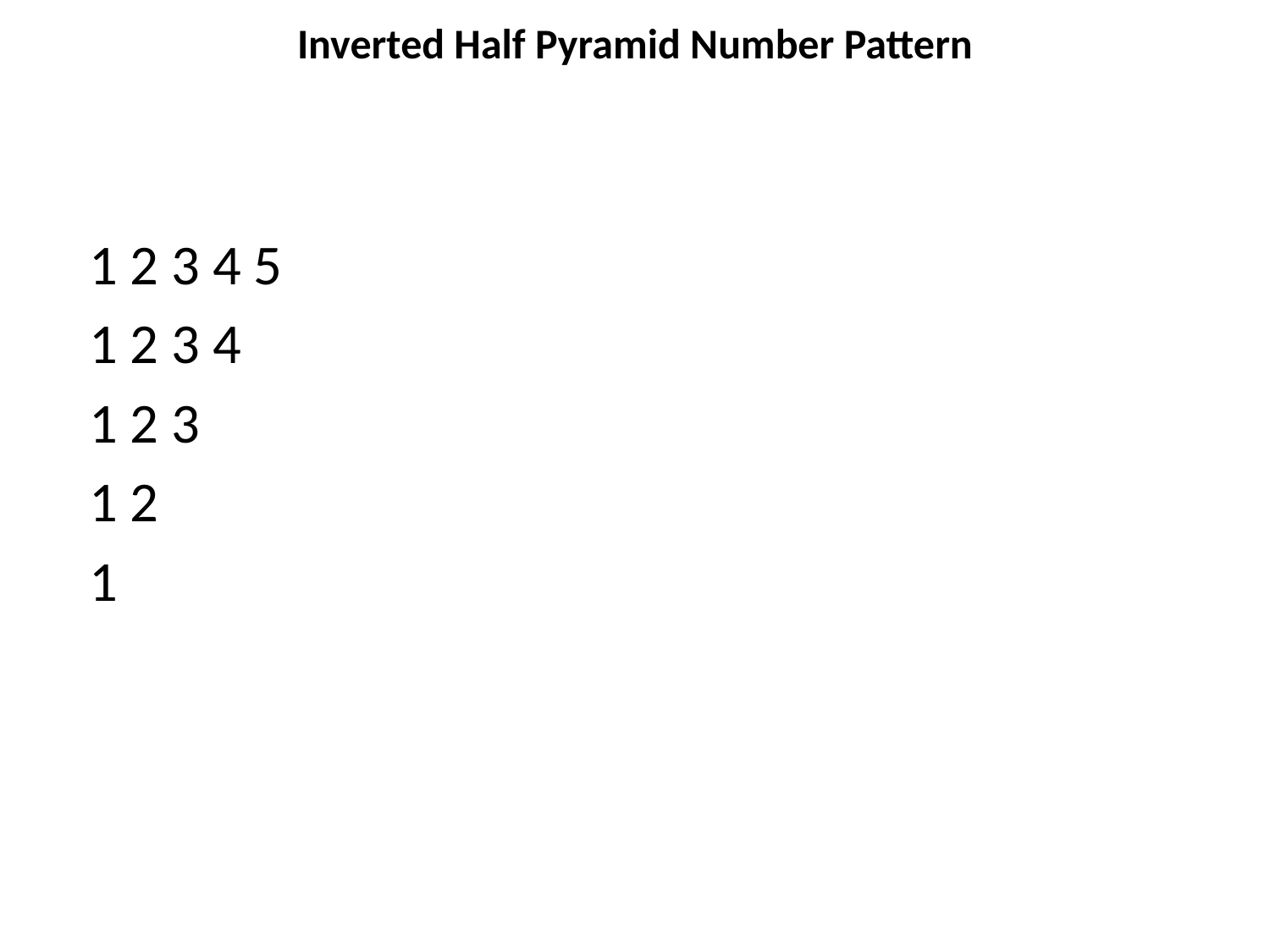

# Inverted Half Pyramid Number Pattern
 1 2 3 4 5
 1 2 3 4
 1 2 3
 1 2
 1